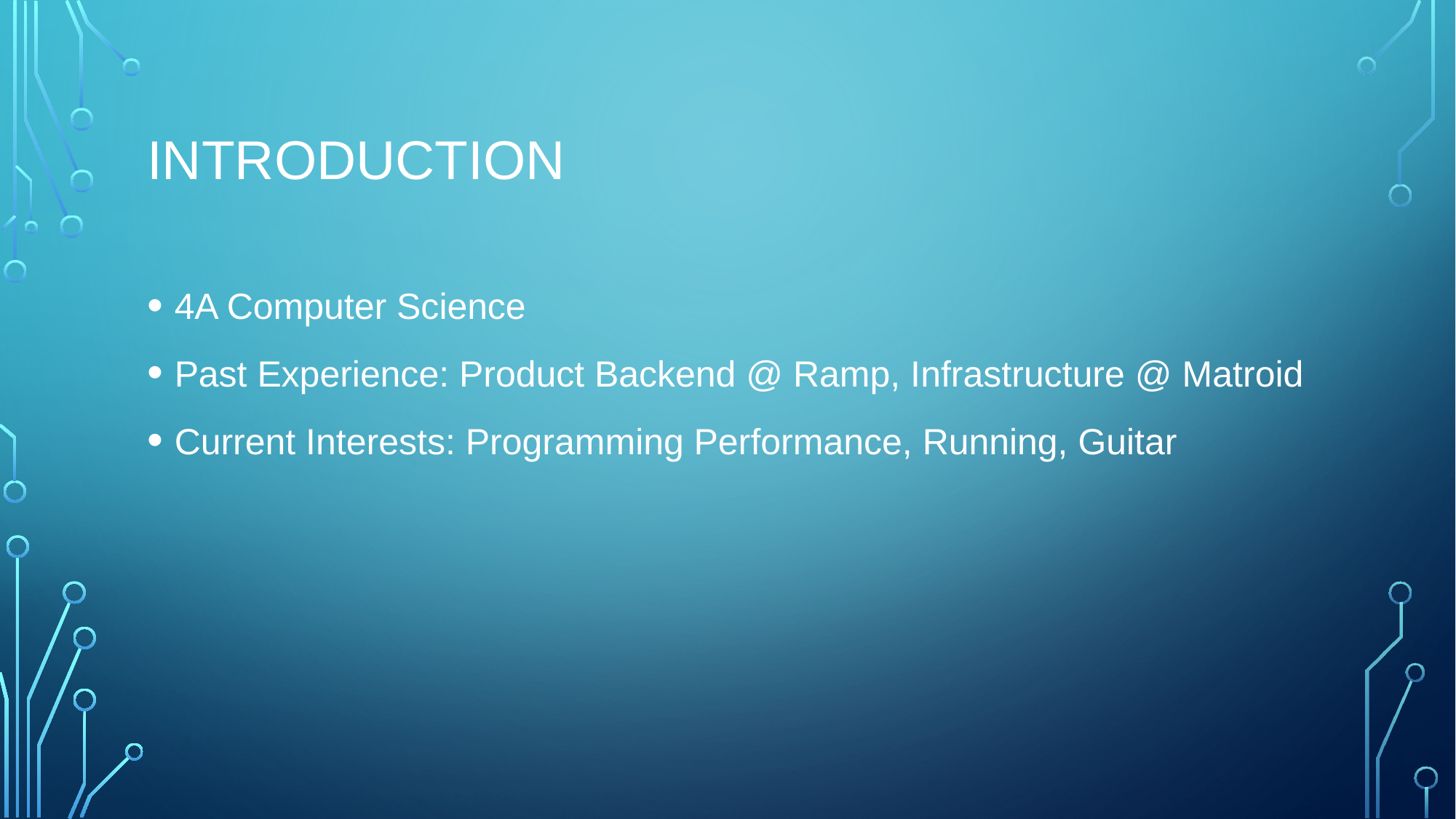

# Introduction
4A Computer Science
Past Experience: Product Backend @ Ramp, Infrastructure @ Matroid
Current Interests: Programming Performance, Running, Guitar